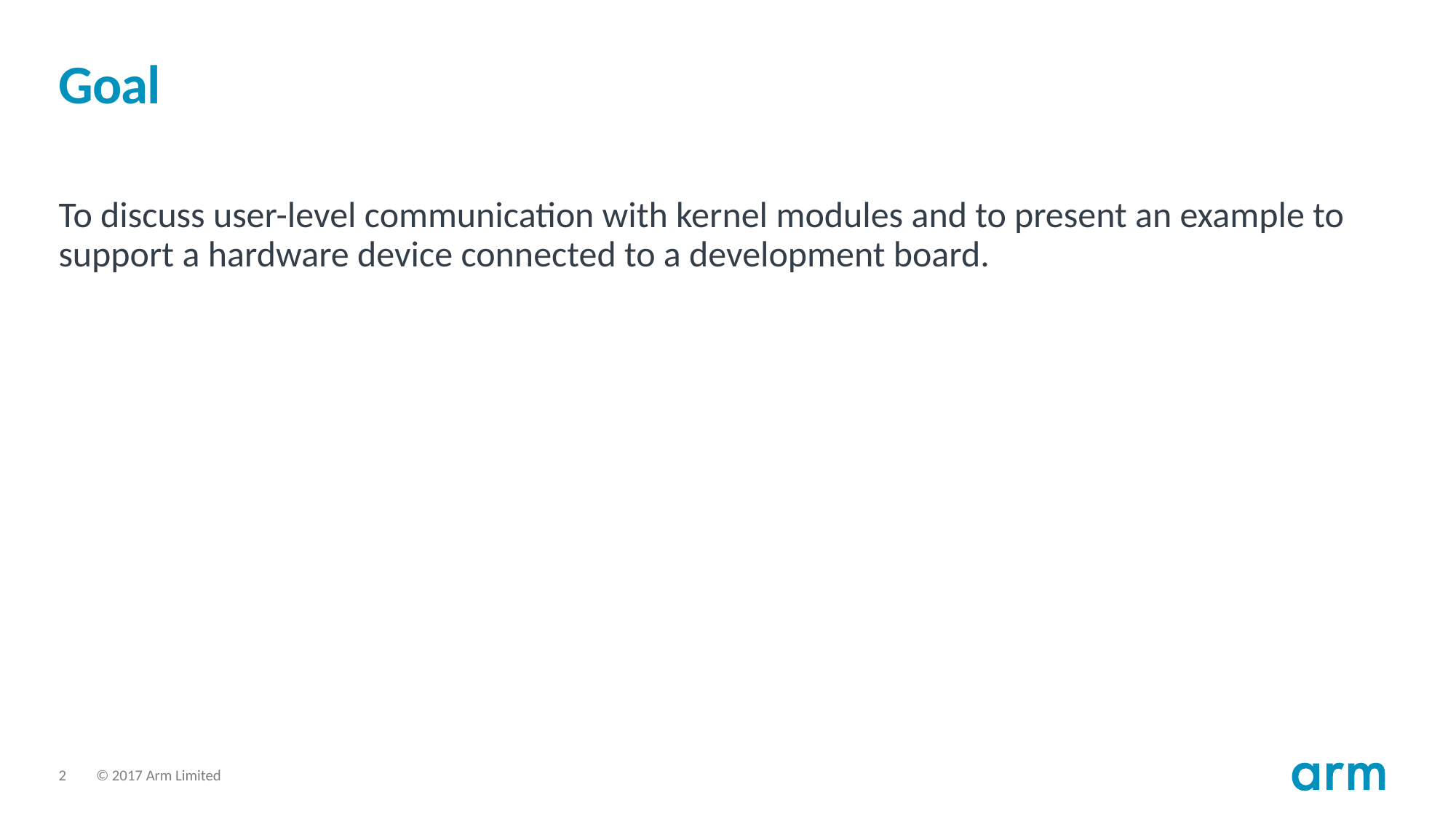

# Goal
To discuss user-level communication with kernel modules and to present an example to support a hardware device connected to a development board.